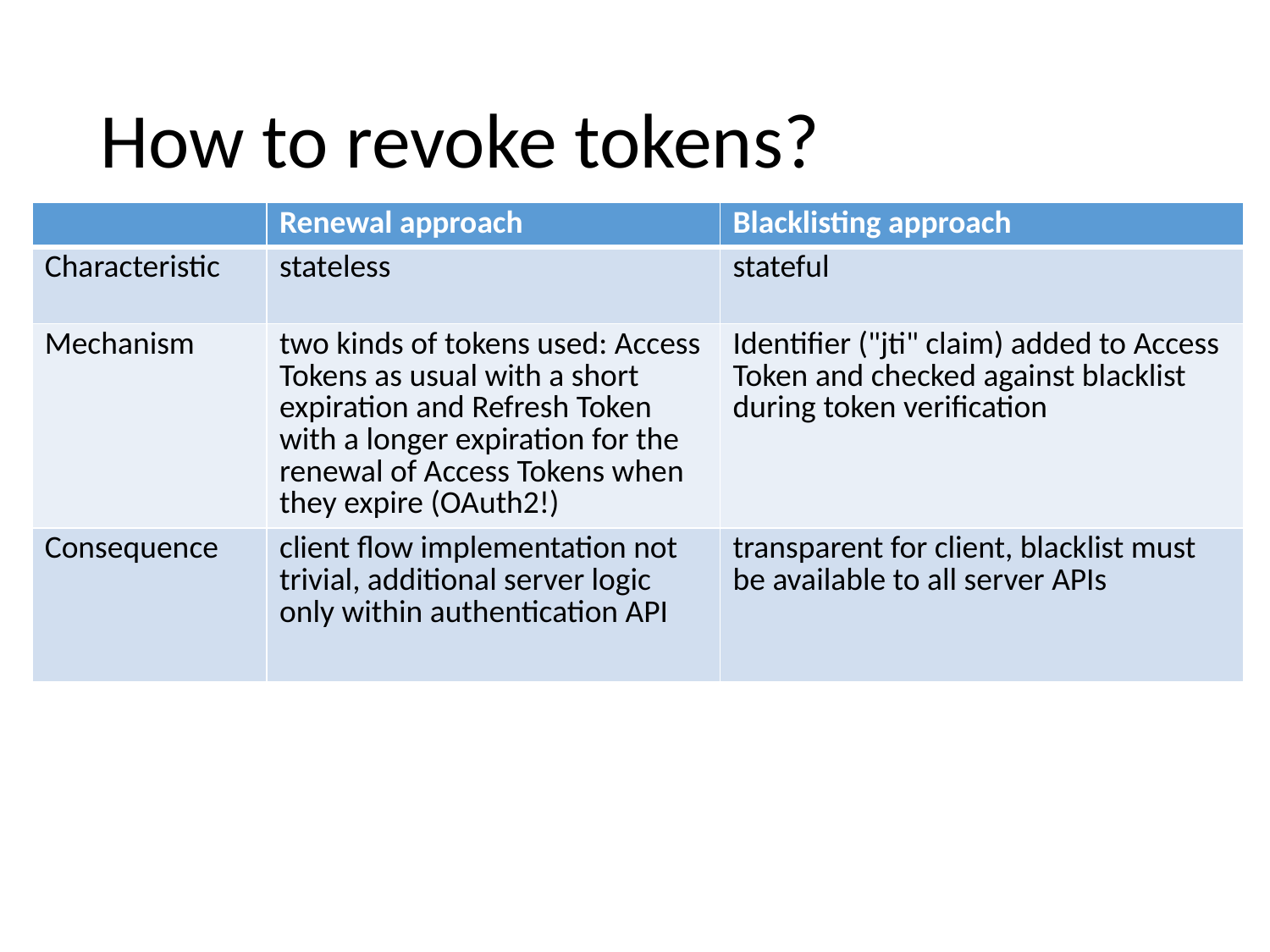

# How to revoke tokens?
|  | Renewal approach | Blacklisting approach |
| --- | --- | --- |
| Characteristic | stateless | stateful |
| Mechanism | two kinds of tokens used: Access Tokens as usual with a short expiration and Refresh Token with a longer expiration for the renewal of Access Tokens when they expire (OAuth2!) | Identifier ("jti" claim) added to Access Token and checked against blacklist during token verification |
| Consequence | client flow implementation not trivial, additional server logic only within authentication API | transparent for client, blacklist must be available to all server APIs |